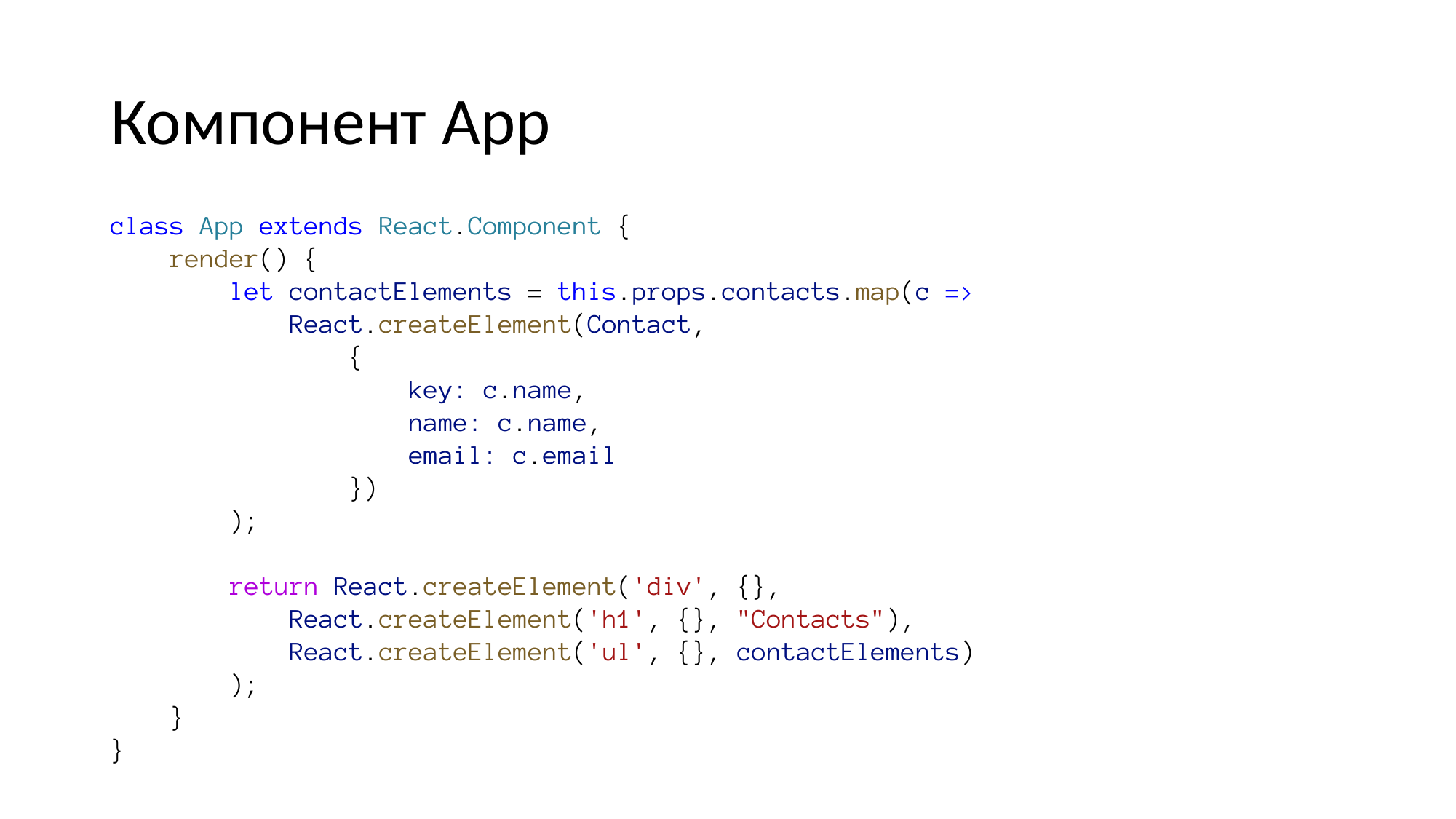

# Компонент App
class App extends React.Component {
    render() {
        let contactElements = this.props.contacts.map(c =>
            React.createElement(Contact,
                {
                    key: c.name,
                    name: c.name,
                    email: c.email
                })
        );
        return React.createElement('div', {},
            React.createElement('h1', {}, "Contacts"),
            React.createElement('ul', {}, contactElements)
        );
    }
}